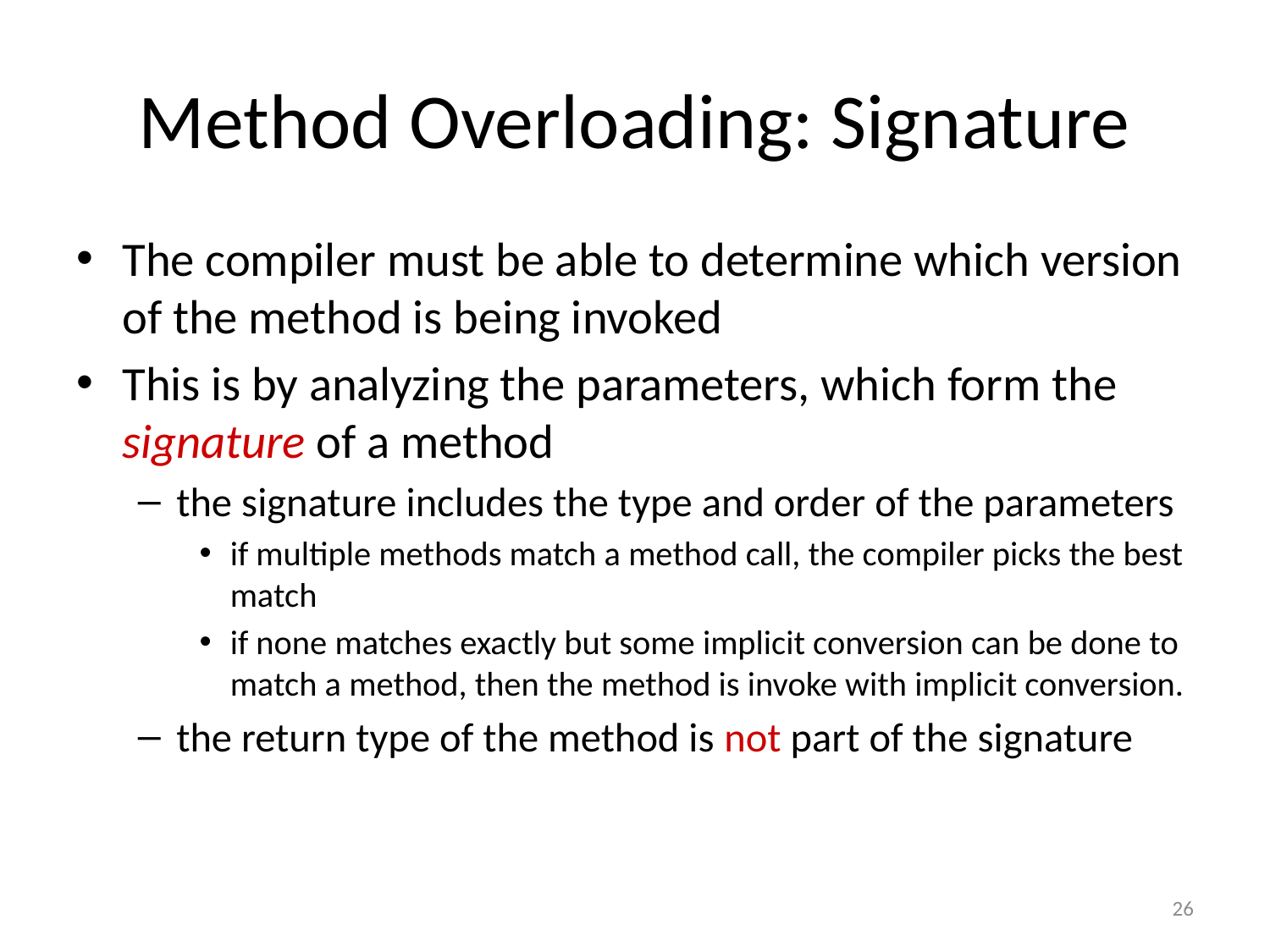

# Method Overloading: Signature
The compiler must be able to determine which version of the method is being invoked
This is by analyzing the parameters, which form the signature of a method
the signature includes the type and order of the parameters
if multiple methods match a method call, the compiler picks the best match
if none matches exactly but some implicit conversion can be done to match a method, then the method is invoke with implicit conversion.
the return type of the method is not part of the signature
26